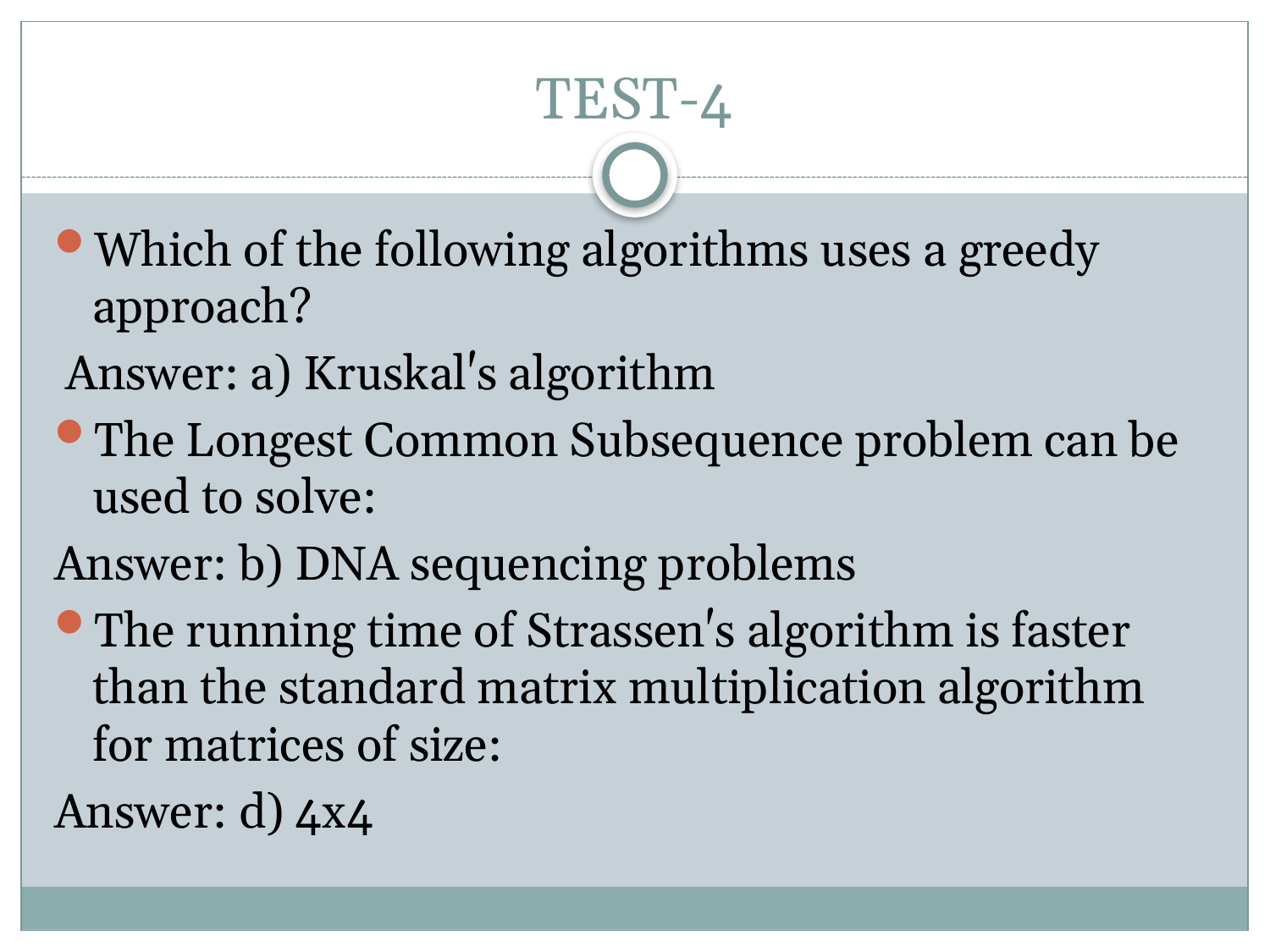

# TEST-4
Which of the following algorithms uses a greedy approach?
 Answer: a) Kruskal's algorithm
The Longest Common Subsequence problem can be used to solve:
Answer: b) DNA sequencing problems
The running time of Strassen's algorithm is faster than the standard matrix multiplication algorithm for matrices of size:
Answer: d) 4x4